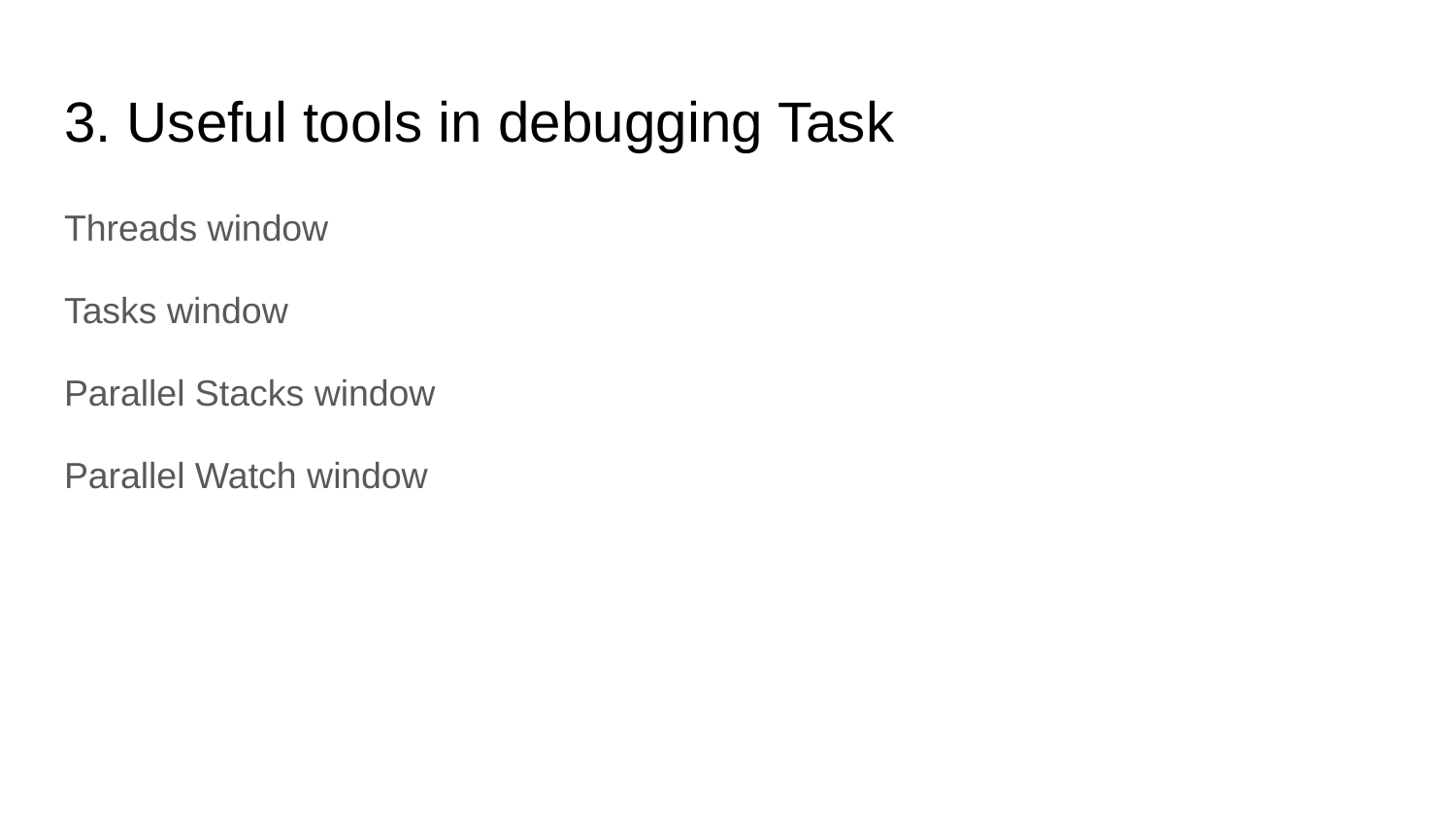

# 3. Useful tools in debugging Task
Threads window
Tasks window
Parallel Stacks window
Parallel Watch window